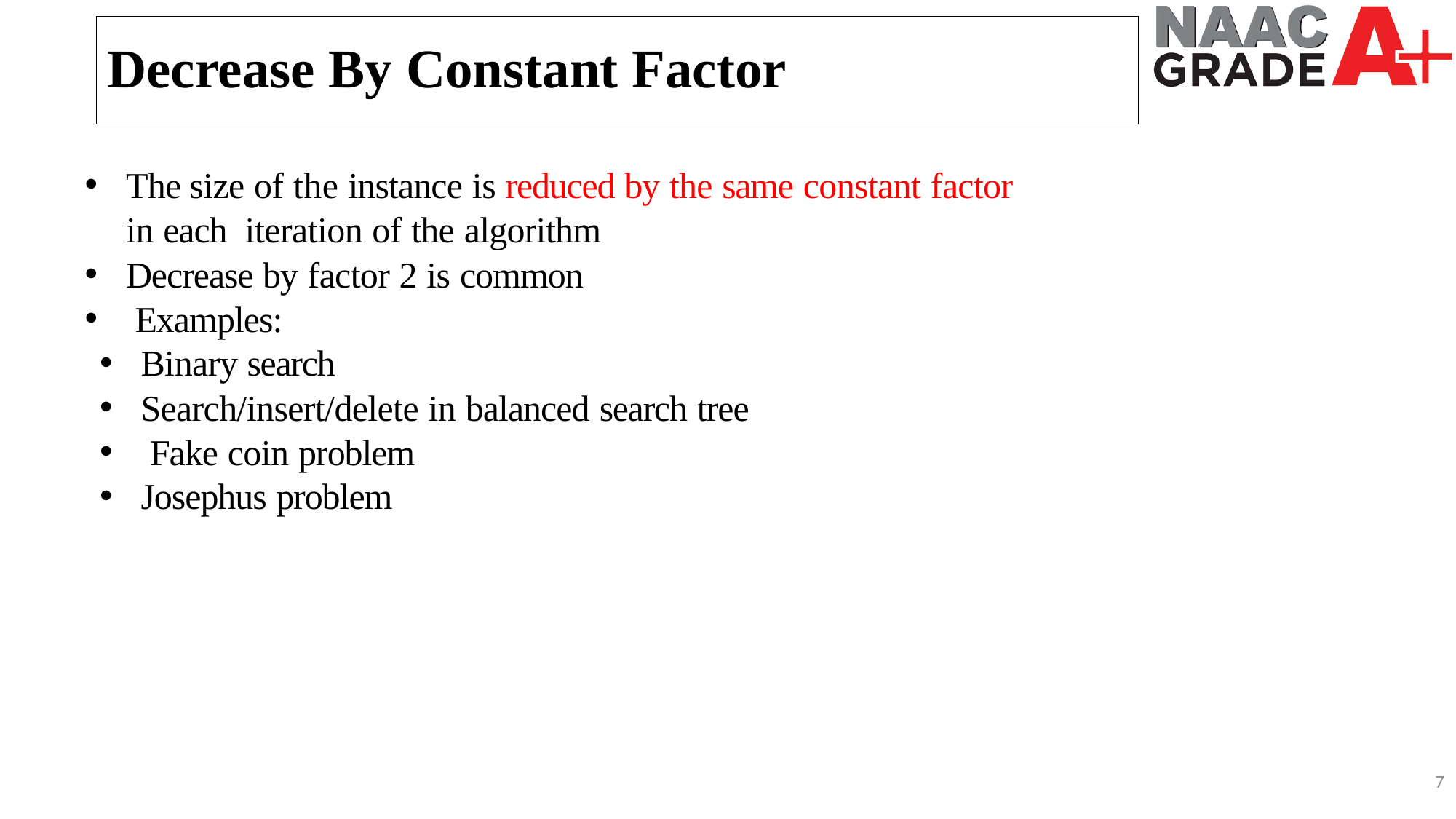

Decrease By Constant Factor
The size of the instance is reduced by the same constant factor in each  iteration of the algorithm
Decrease by factor 2 is common
 Examples:
Binary search
Search/insert/delete in balanced search tree
 Fake coin problem
Josephus problem
7